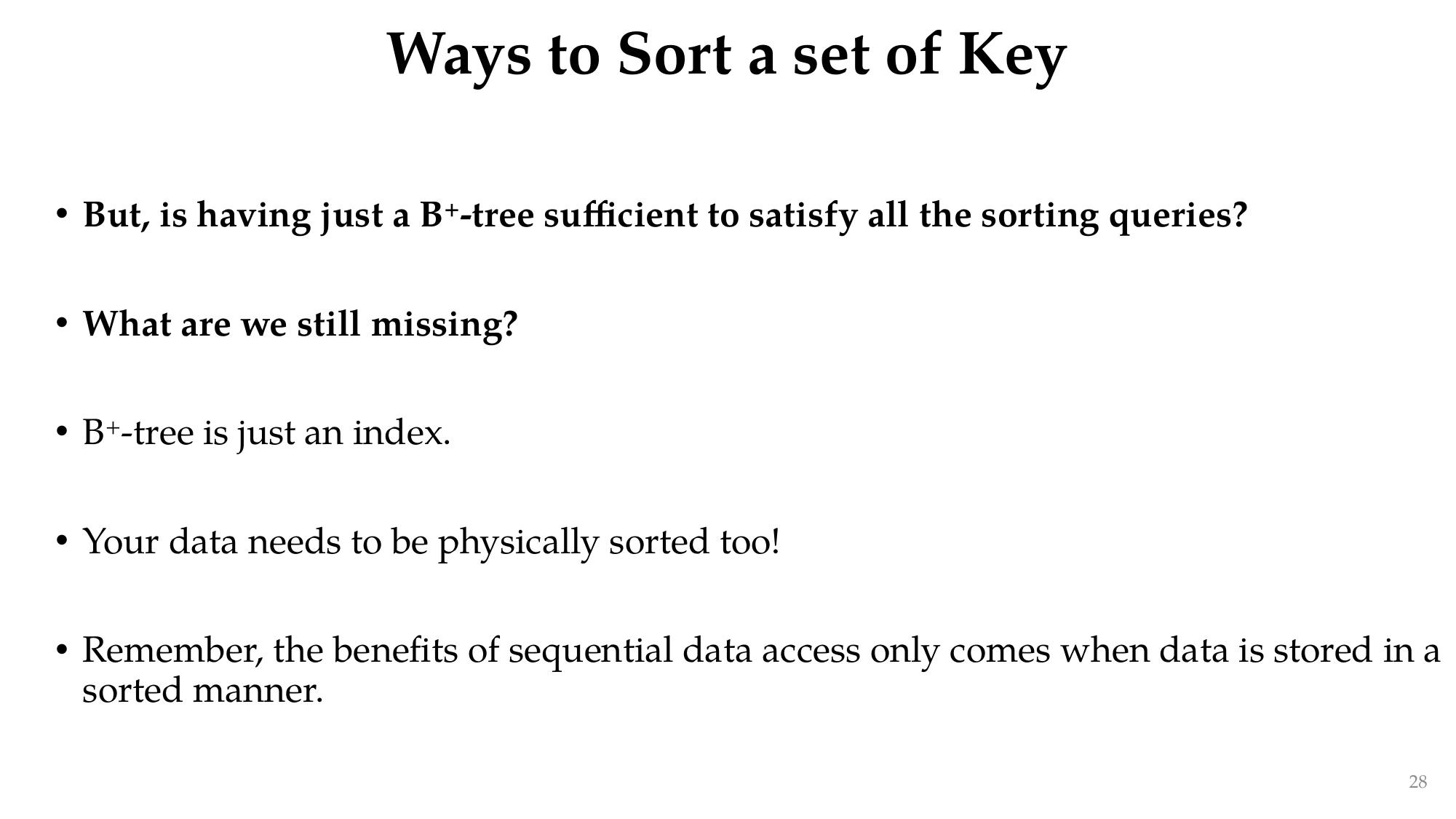

# Ways to Sort a set of Key
But, is having just a B+-tree sufficient to satisfy all the sorting queries?

What are we still missing?

B+-tree is just an index.

Your data needs to be physically sorted too!

Remember, the benefits of sequential data access only comes when data is stored in a sorted manner.
28